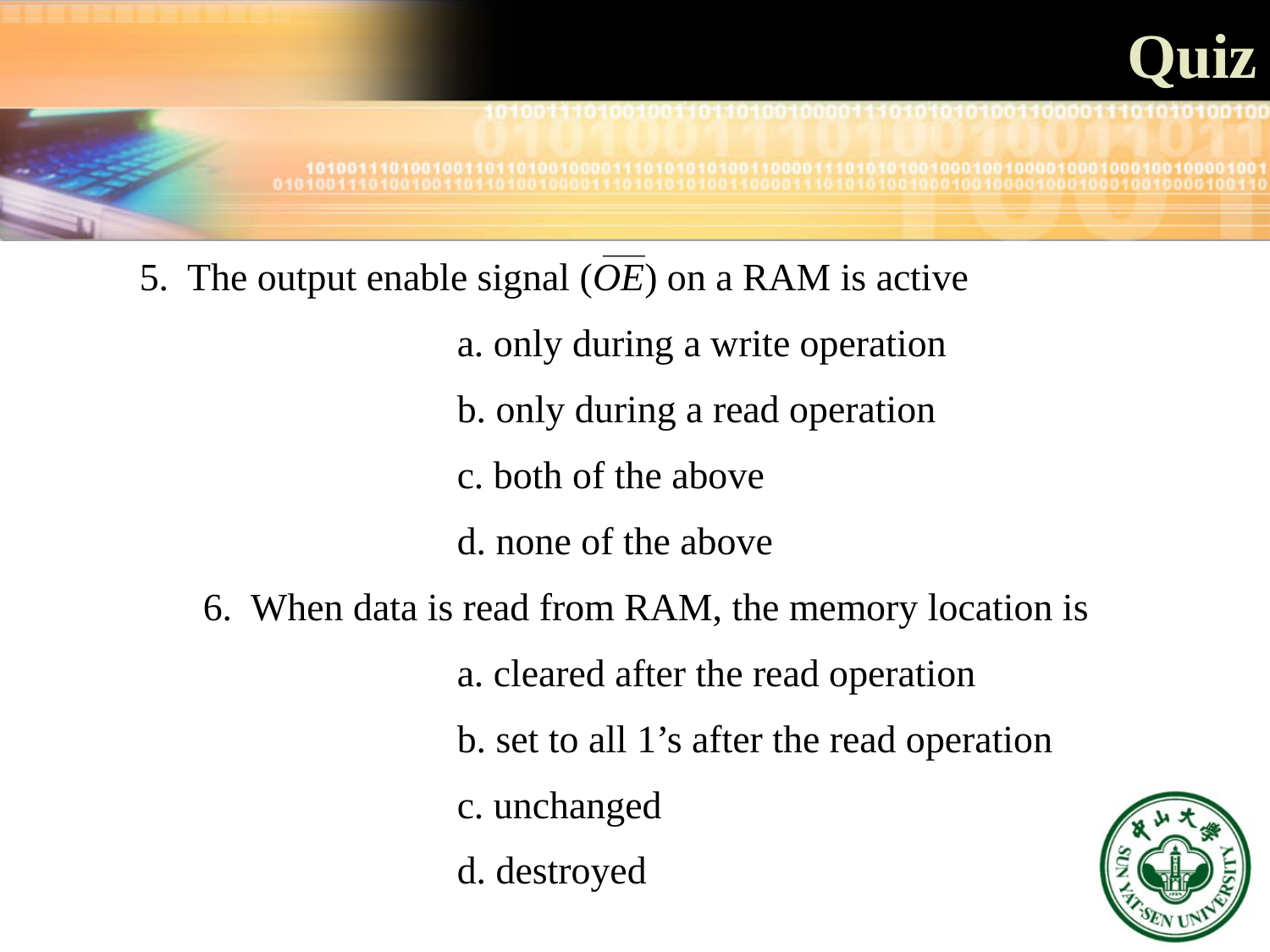

Quiz
5.  The output enable signal (OE) on a RAM is active
 		a. only during a write operation
 		b. only during a read operation
 		c. both of the above
 		d. none of the above
6.  When data is read from RAM, the memory location is
 		a. cleared after the read operation
 		b. set to all 1’s after the read operation
 		c. unchanged
 		d. destroyed